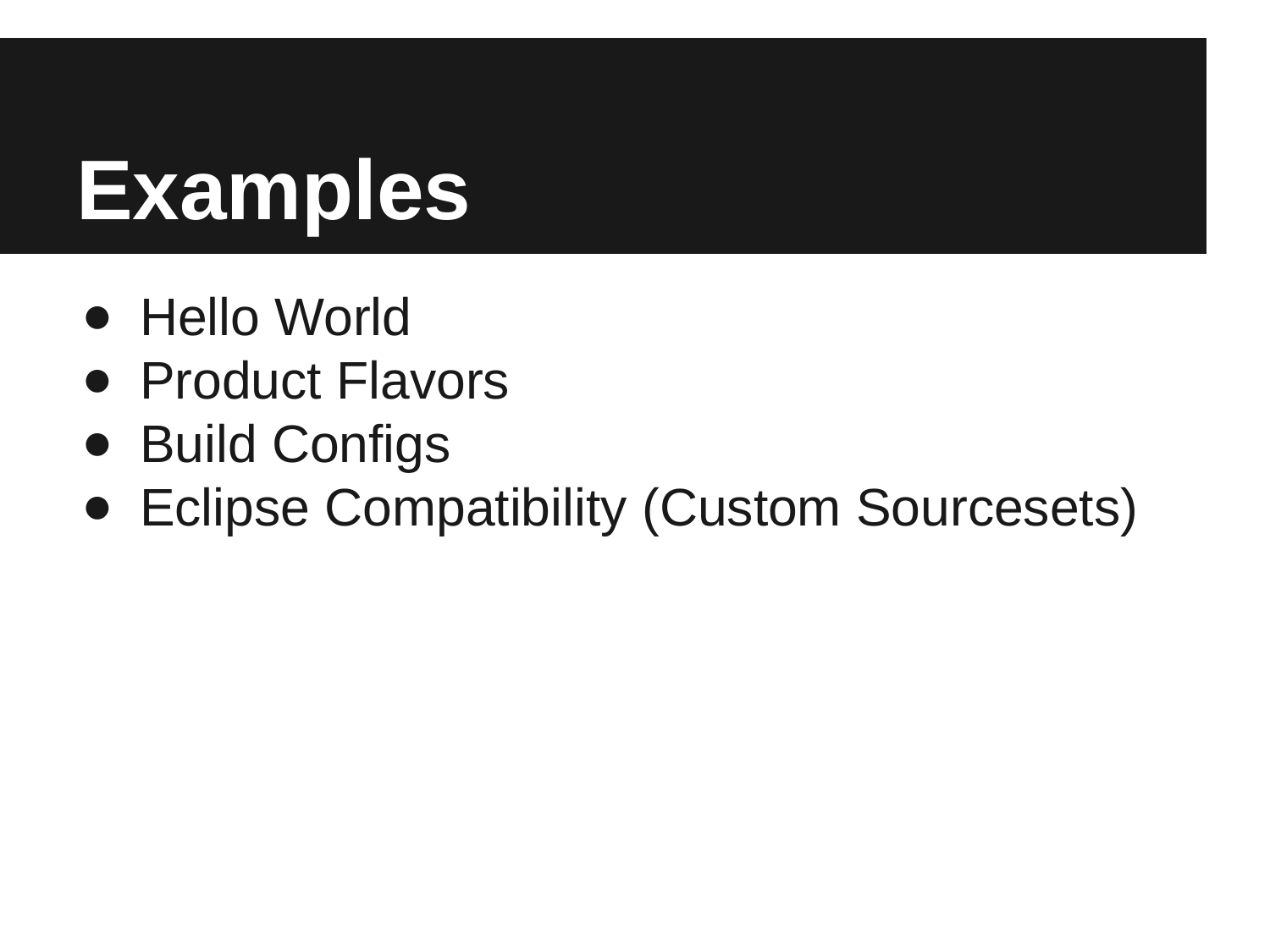

# Examples
Hello World
Product Flavors
Build Configs
Eclipse Compatibility (Custom Sourcesets)